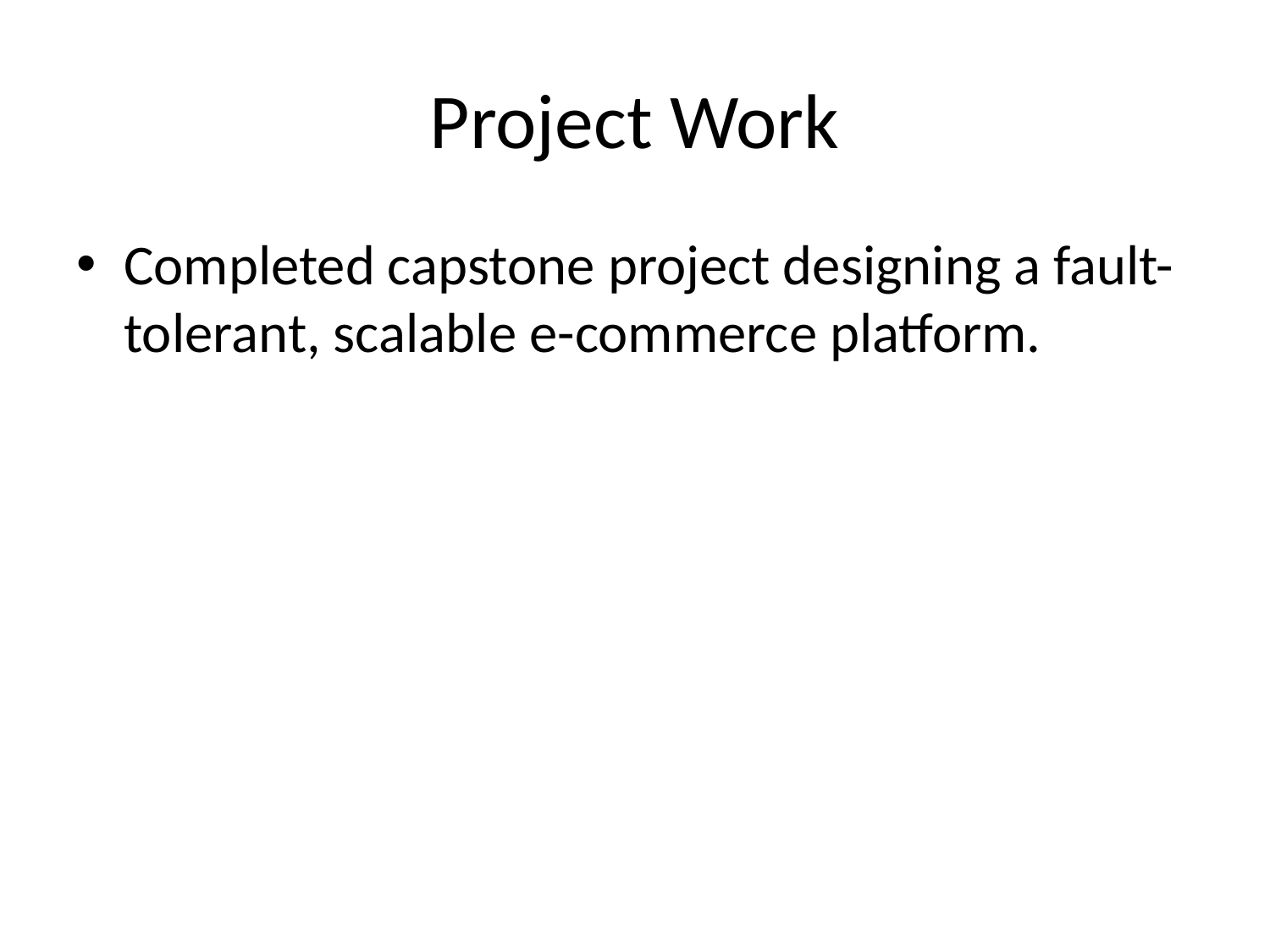

# Project Work
Completed capstone project designing a fault-tolerant, scalable e-commerce platform.